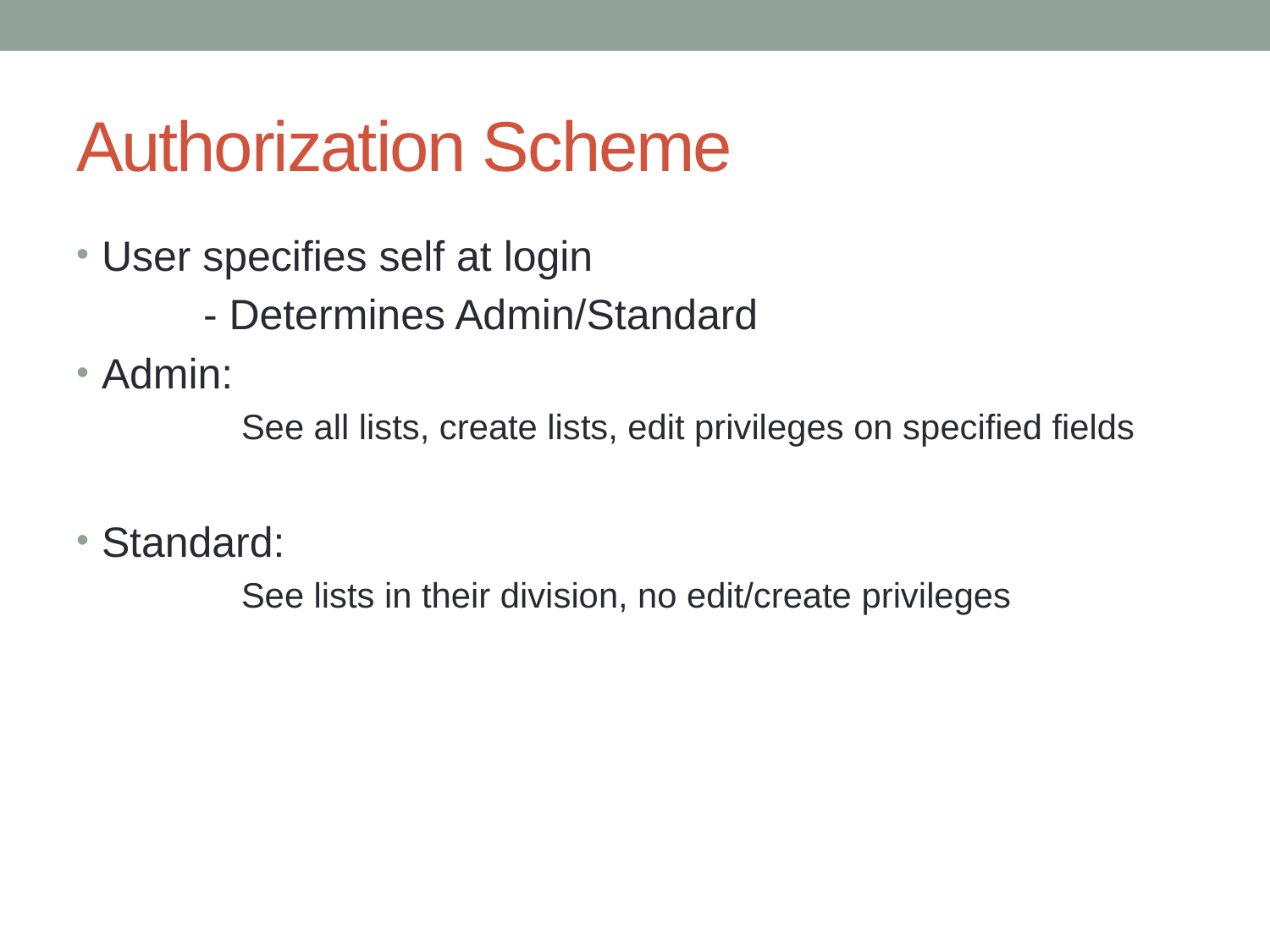

# Authorization Scheme
User specifies self at login
	- Determines Admin/Standard
Admin:
	See all lists, create lists, edit privileges on specified fields

Standard:
	See lists in their division, no edit/create privileges